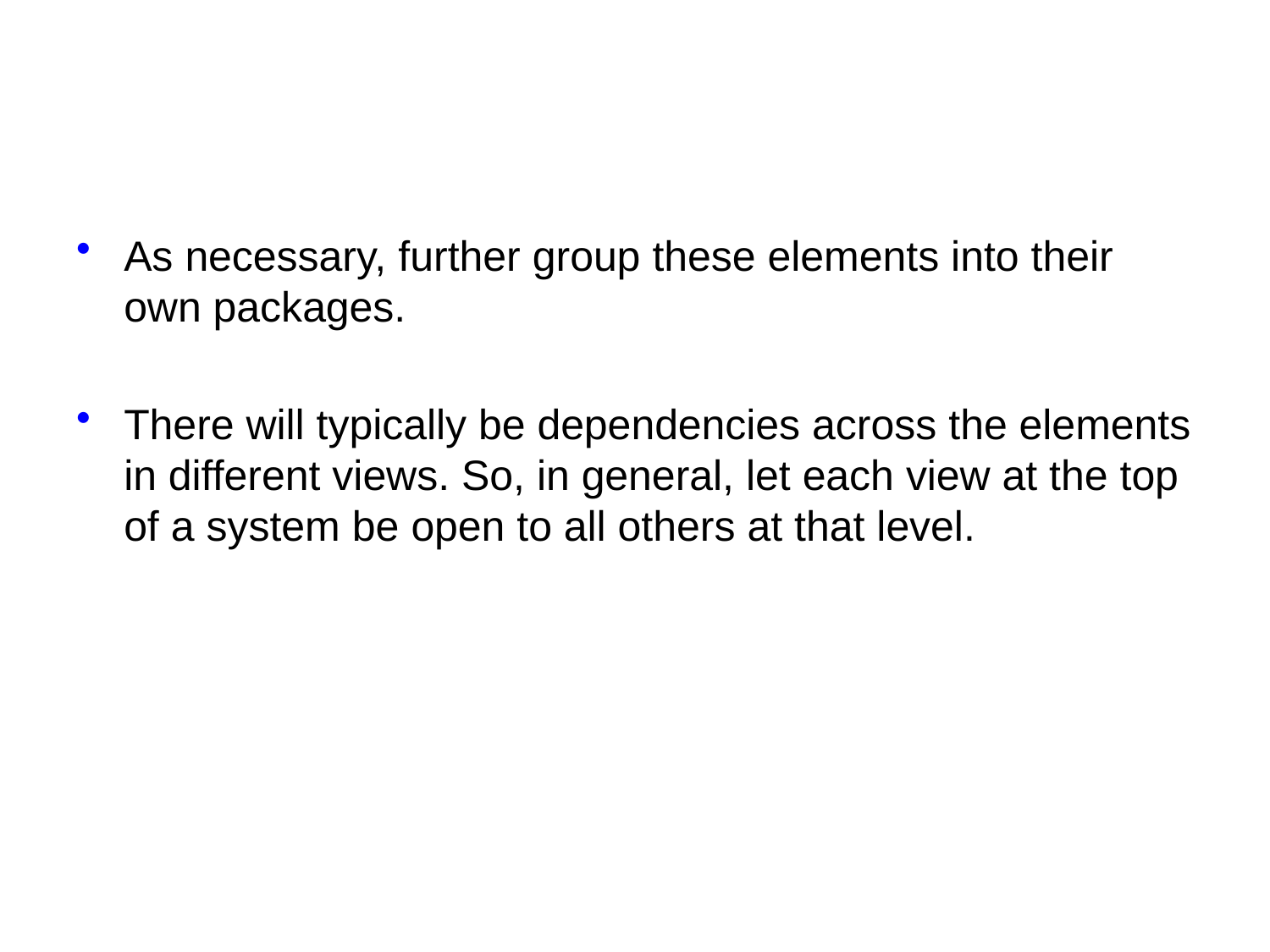

#
As necessary, further group these elements into their own packages.

There will typically be dependencies across the elements in different views. So, in general, let each view at the top of a system be open to all others at that level.